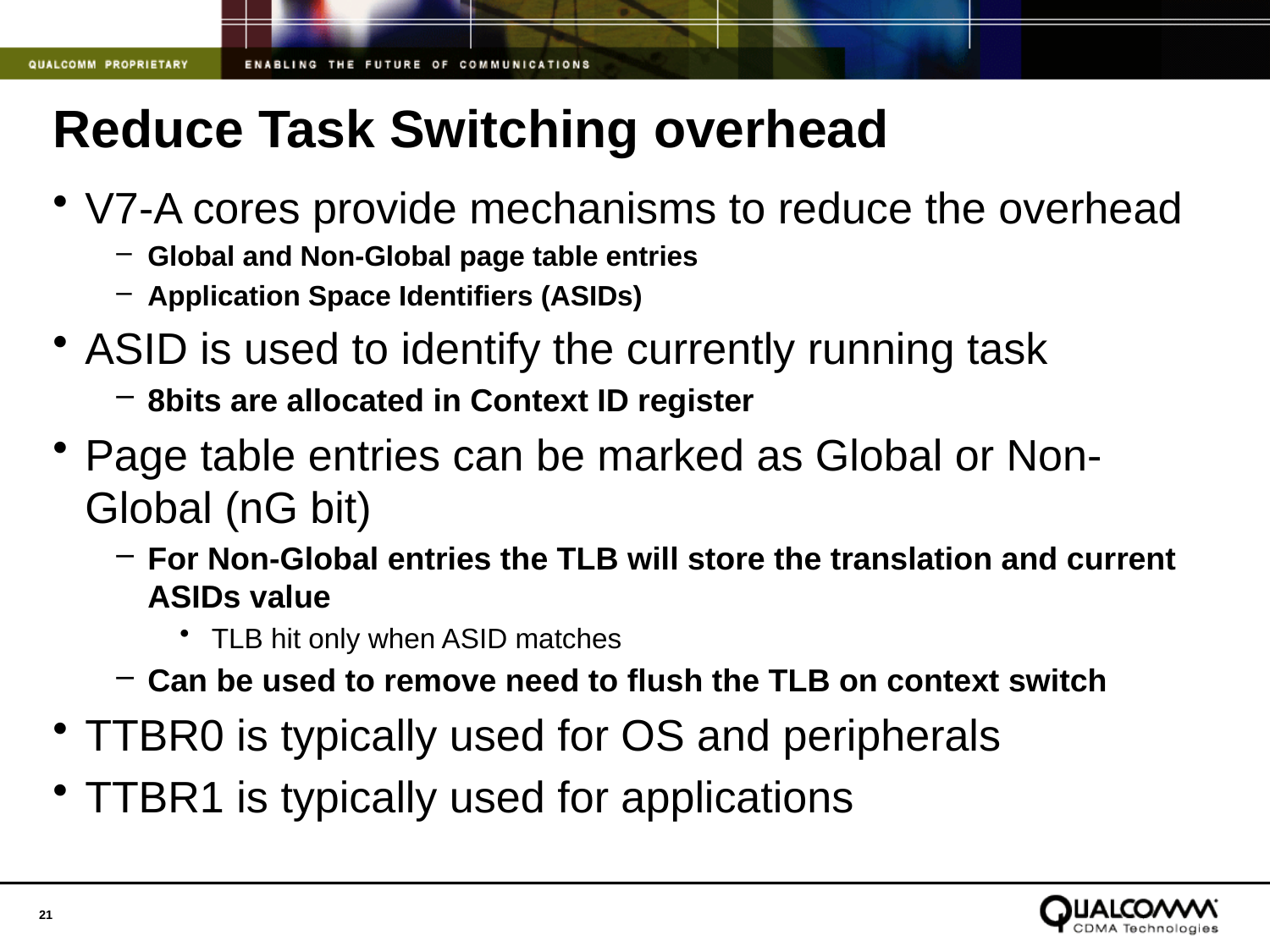

# Reduce Task Switching overhead
V7-A cores provide mechanisms to reduce the overhead
Global and Non-Global page table entries
Application Space Identifiers (ASIDs)
ASID is used to identify the currently running task
8bits are allocated in Context ID register
Page table entries can be marked as Global or Non-Global (nG bit)
For Non-Global entries the TLB will store the translation and current ASIDs value
TLB hit only when ASID matches
Can be used to remove need to flush the TLB on context switch
TTBR0 is typically used for OS and peripherals
TTBR1 is typically used for applications

21